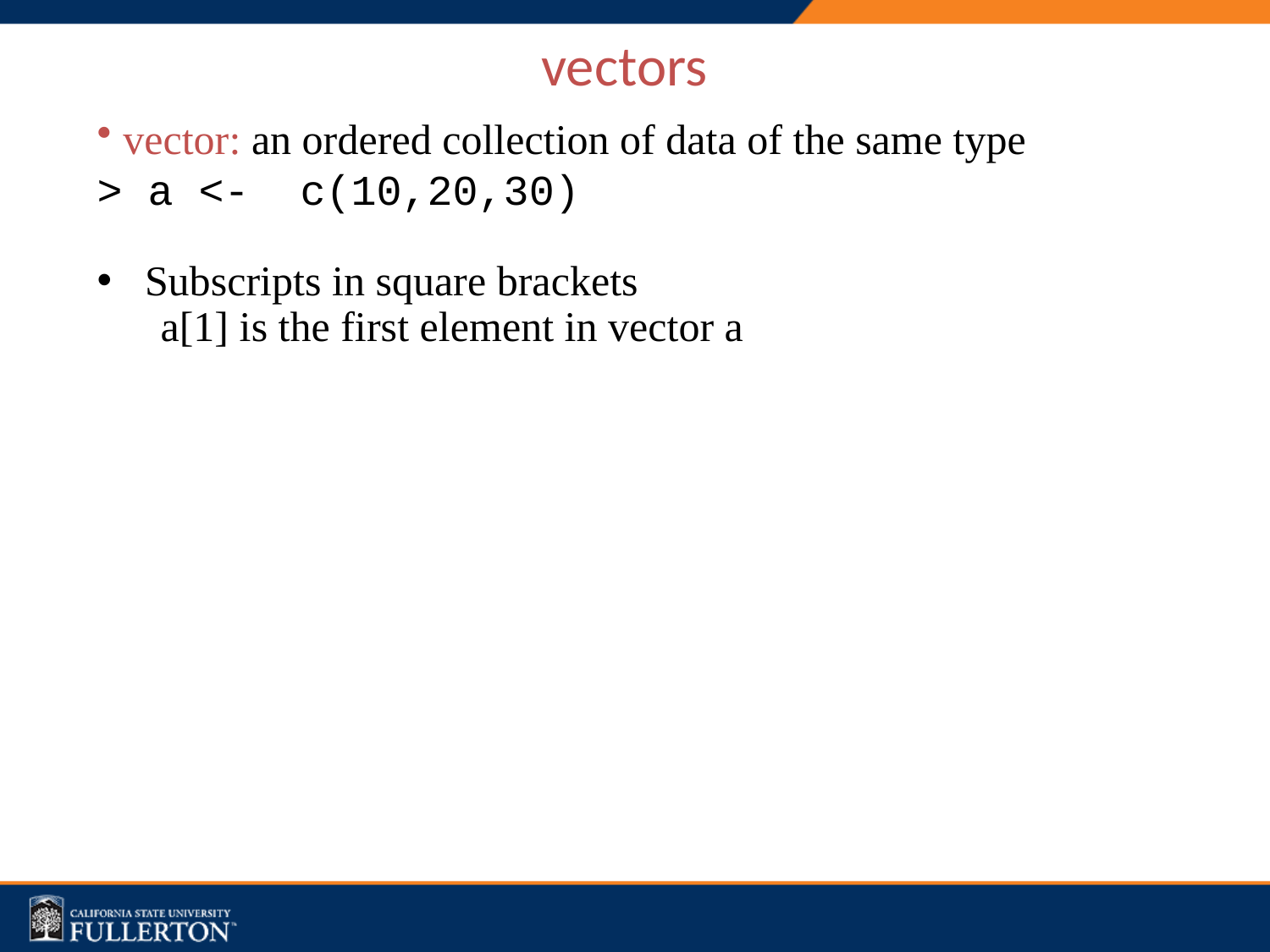

# vectors
vector: an ordered collection of data of the same type
> a <-  c(10,20,30)

Subscripts in square brackets
a[1] is the first element in vector a